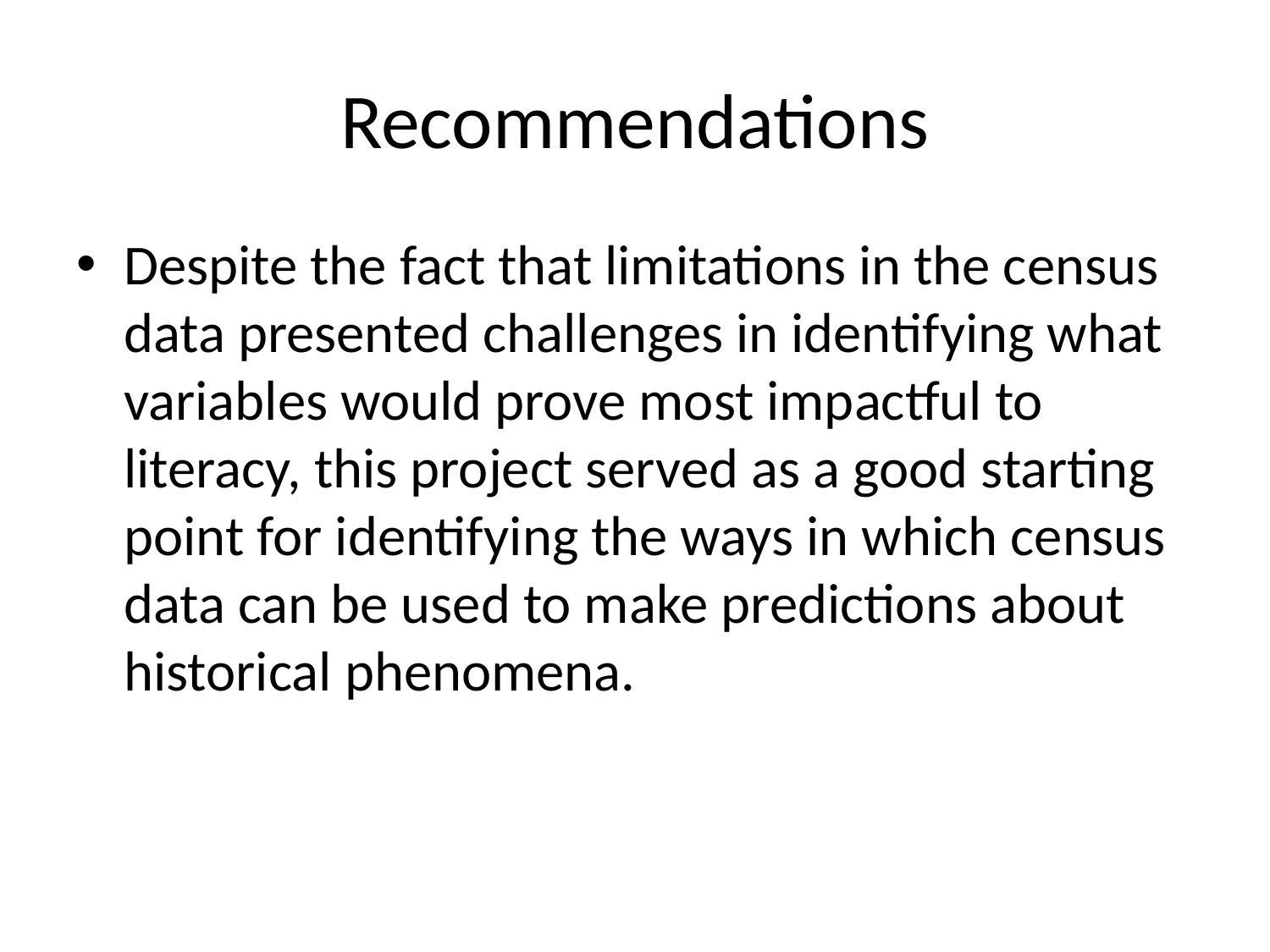

# Recommendations
Despite the fact that limitations in the census data presented challenges in identifying what variables would prove most impactful to literacy, this project served as a good starting point for identifying the ways in which census data can be used to make predictions about historical phenomena.